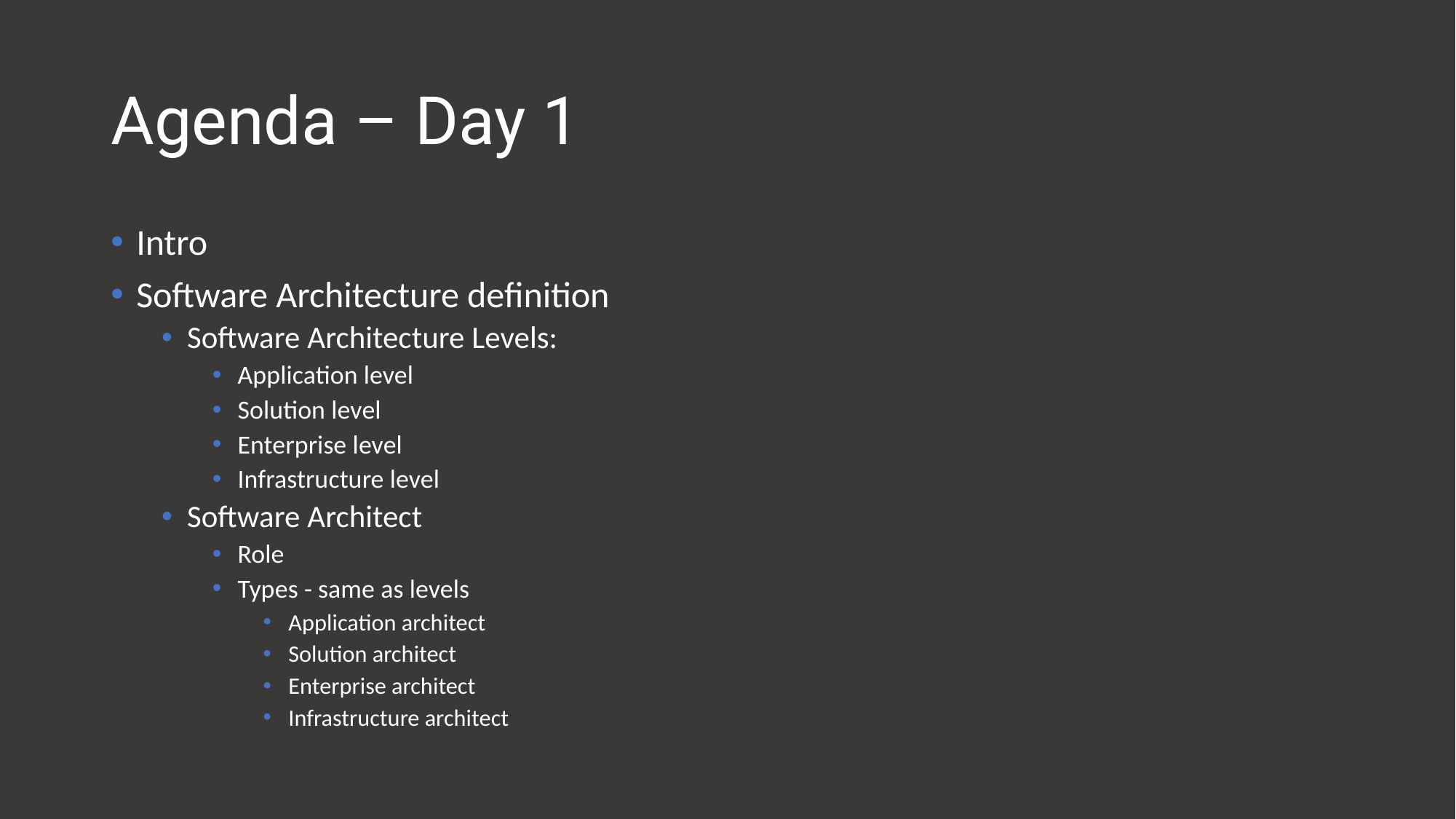

# Agenda – Day 1
Intro
Software Architecture definition
Software Architecture Levels:
Application level
Solution level
Enterprise level
Infrastructure level
Software Architect
Role
Types - same as levels
Application architect
Solution architect
Enterprise architect
Infrastructure architect